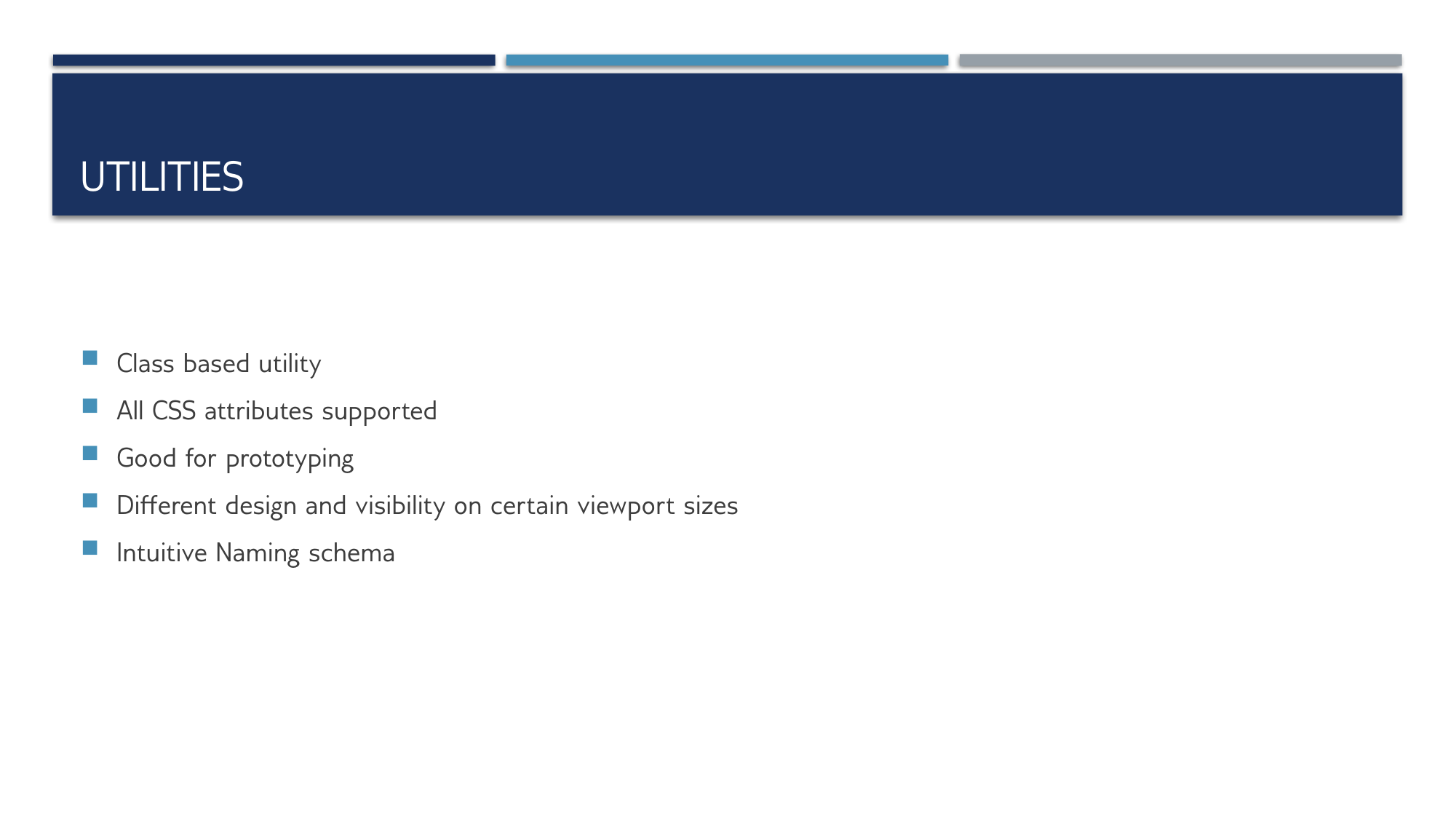

# utilities
Class based utility
All CSS attributes supported
Good for prototyping
Different design and visibility on certain viewport sizes
Intuitive Naming schema